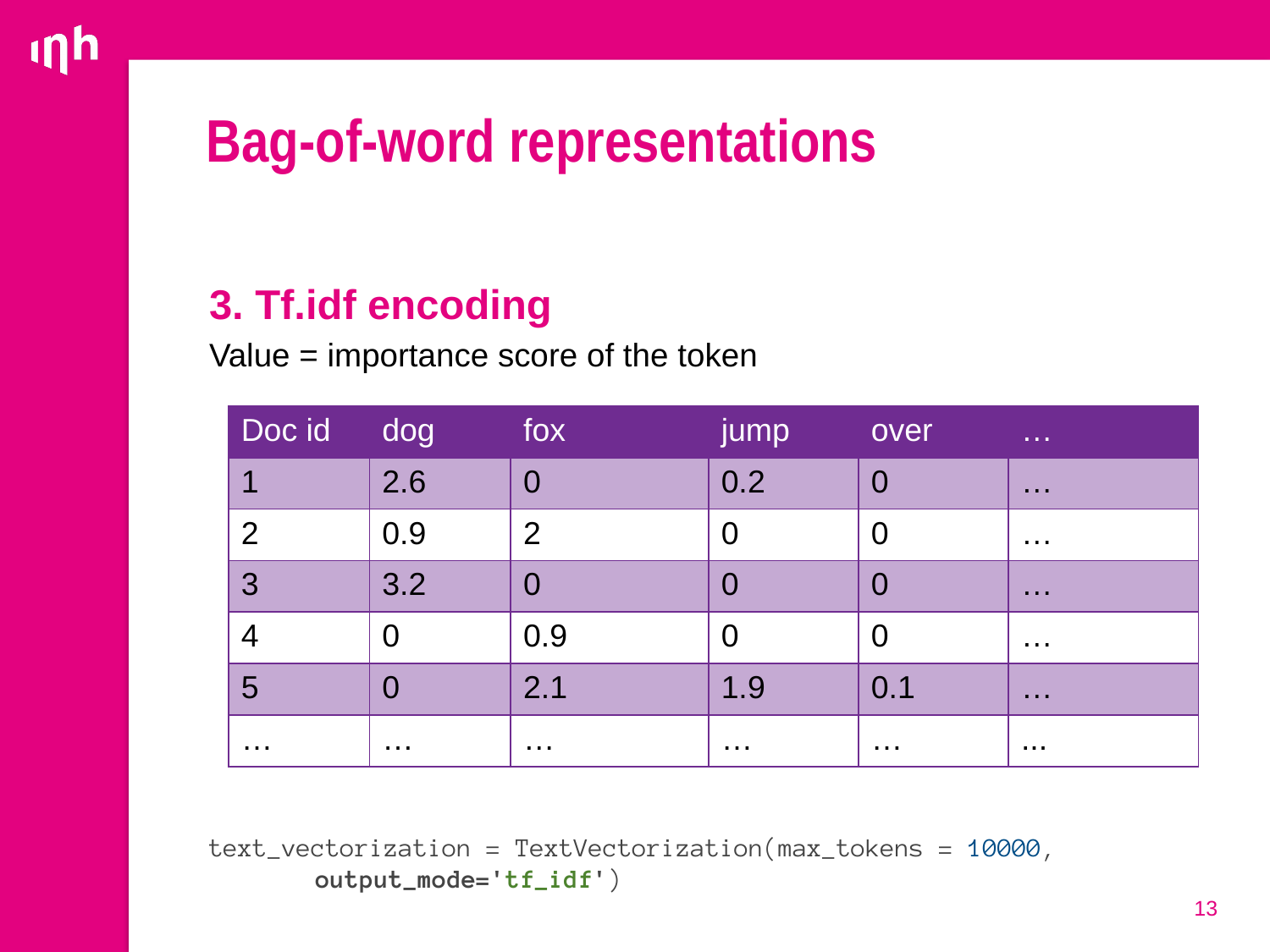

# Bag-of-word representations
3. Tf.idf encoding
Value = importance score of the token

text_vectorization = TextVectorization(max_tokens = 10000,
	output_mode='tf_idf')

| Doc id | dog | fox | jump | over | … |
| --- | --- | --- | --- | --- | --- |
| 1 | 2.6 | 0 | 0.2 | 0 | … |
| 2 | 0.9 | 2 | 0 | 0 | … |
| 3 | 3.2 | 0 | 0 | 0 | … |
| 4 | 0 | 0.9 | 0 | 0 | … |
| 5 | 0 | 2.1 | 1.9 | 0.1 | … |
| … | … | … | … | … | ... |
13